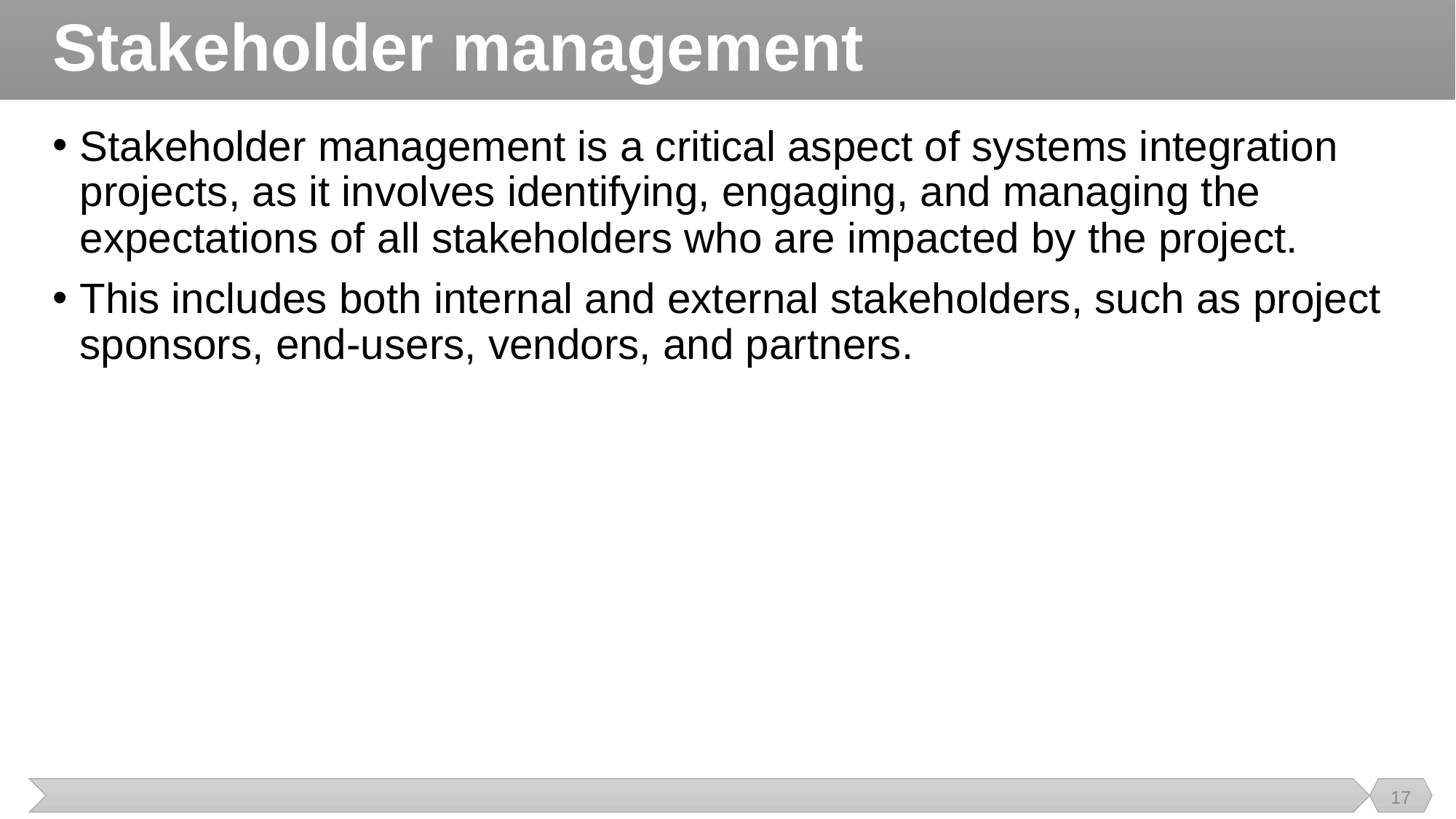

# Stakeholder management
Stakeholder management is a critical aspect of systems integration projects, as it involves identifying, engaging, and managing the expectations of all stakeholders who are impacted by the project.
This includes both internal and external stakeholders, such as project sponsors, end-users, vendors, and partners.
17